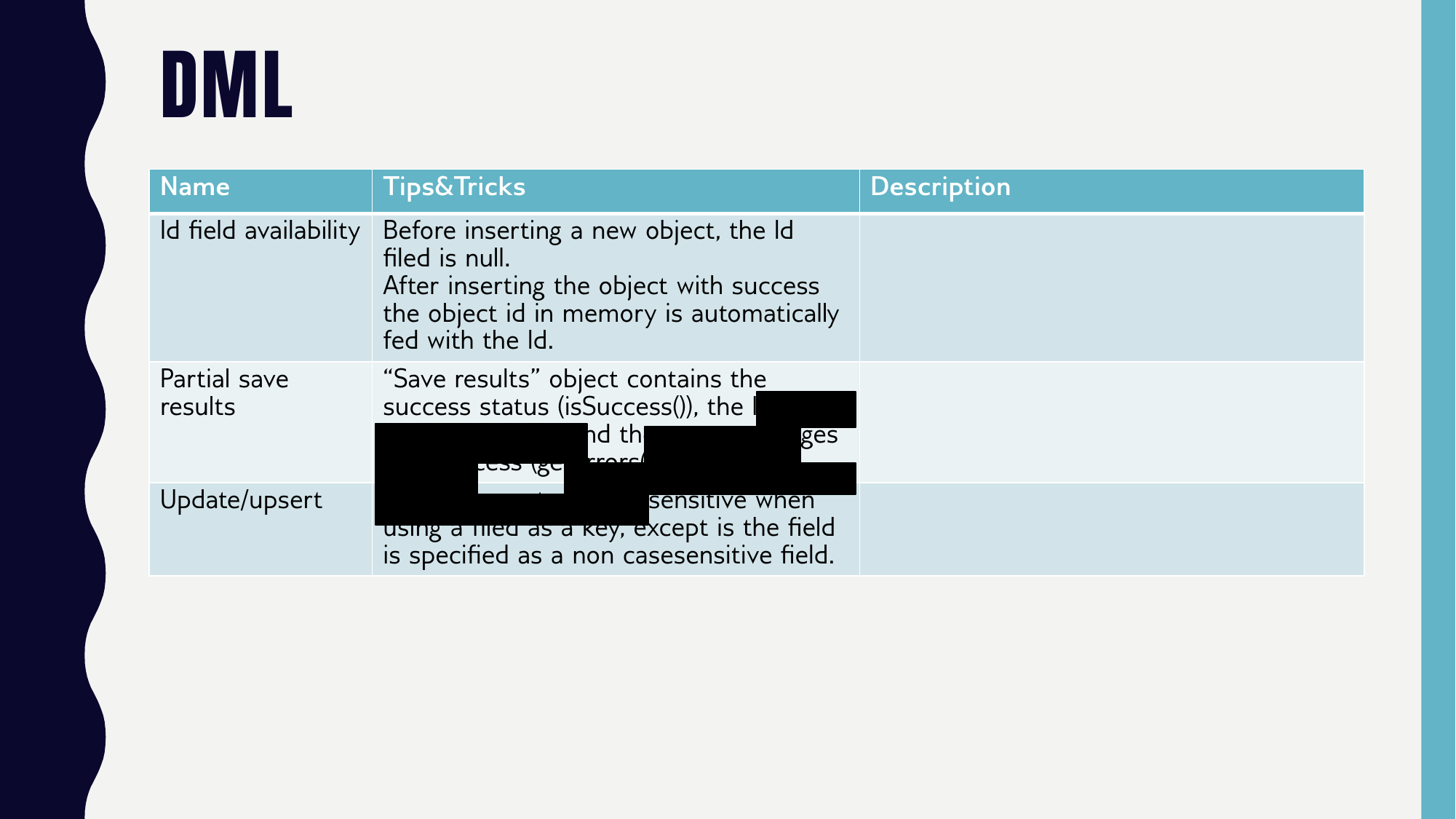

# DML
| Name | Tips&Tricks | Description |
| --- | --- | --- |
| Id field availability | Before inserting a new object, the Id filed is null. After inserting the object with success the object id in memory is automatically fed with the Id. |  |
| Partial save results | “Save results” object contains the success status (isSuccess()), the Id if success (getId()) and the error messages if unsuccess (getErrors()). |  |
| Update/upsert | Update/upsert are casesensitive when using a filed as a key, except is the field is specified as a non casesensitive field. |  |